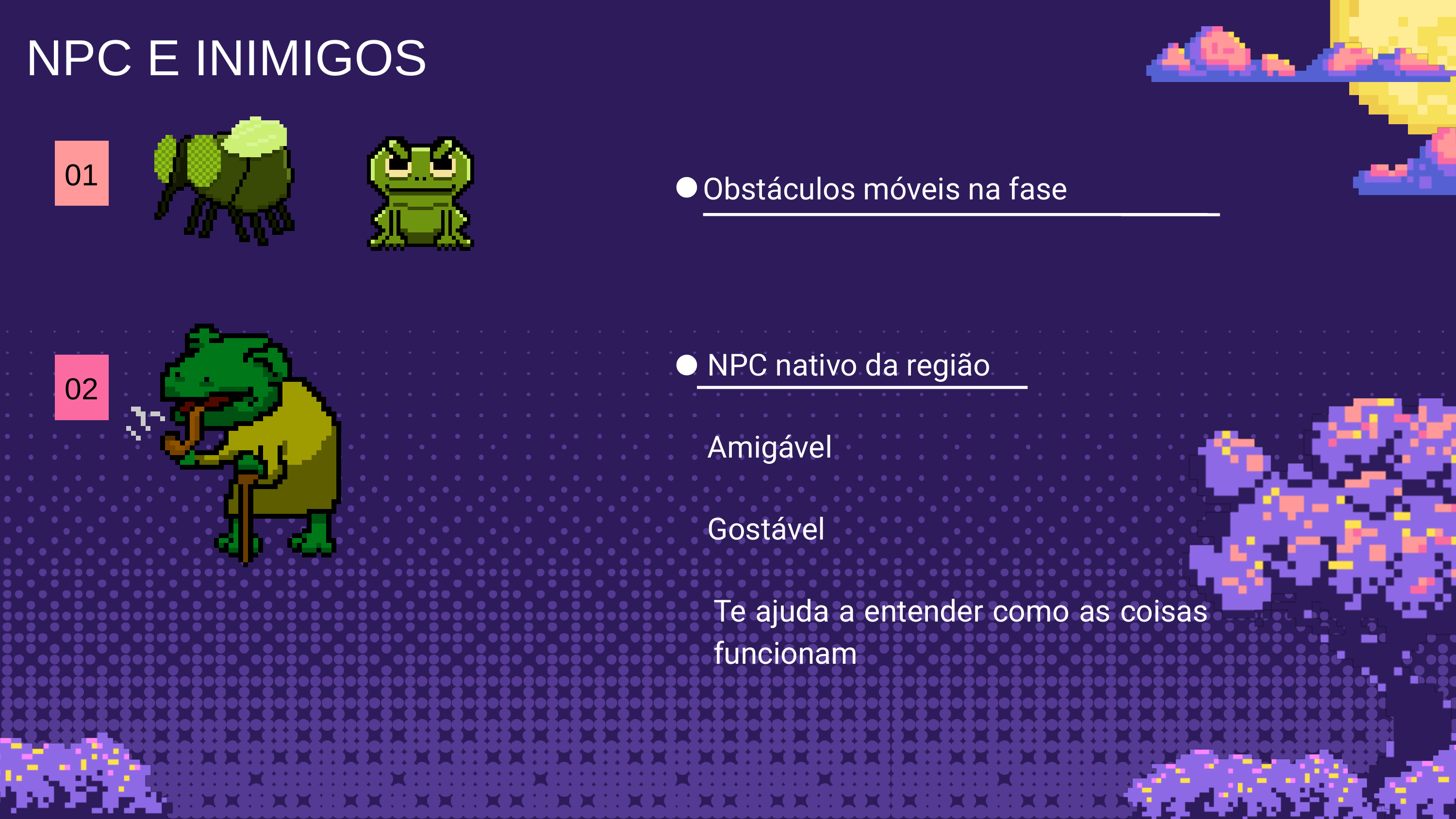

NPC E INIMIGOS

01
Obstáculos móveis na fase

NPC nativo da região

02

Amigável
Gostável
Te ajuda a entender como as coisas funcionam